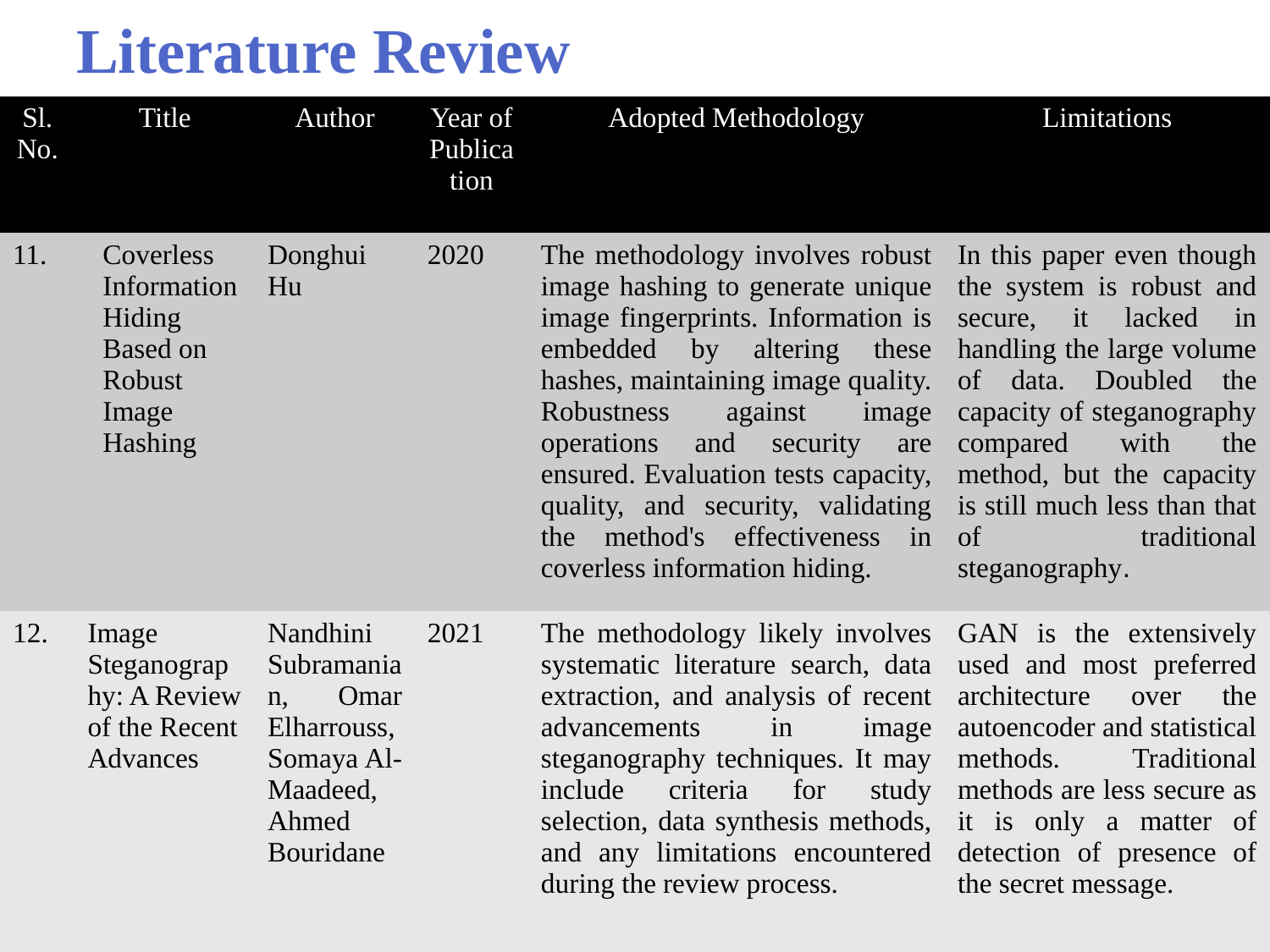

Literature Review
| Sl. No. | Title | Author | Year of Publication | Adopted Methodology | Limitations |
| --- | --- | --- | --- | --- | --- |
| 11. | Coverless Information Hiding Based on Robust Image Hashing | Donghui Hu | 2020 | The methodology involves robust image hashing to generate unique image fingerprints. Information is embedded by altering these hashes, maintaining image quality. Robustness against image operations and security are ensured. Evaluation tests capacity, quality, and security, validating the method's effectiveness in coverless information hiding. | In this paper even though the system is robust and secure, it lacked in handling the large volume of data. Doubled the capacity of steganography compared with the method, but the capacity is still much less than that of traditional steganography. |
| 12. | Image Steganography: A Review of the Recent Advances | Nandhini Subramanian, Omar Elharrouss, Somaya Al-Maadeed, Ahmed Bouridane | 2021 | The methodology likely involves systematic literature search, data extraction, and analysis of recent advancements in image steganography techniques. It may include criteria for study selection, data synthesis methods, and any limitations encountered during the review process. | GAN is the extensively used and most preferred architecture over the autoencoder and statistical methods. Traditional methods are less secure as it is only a matter of detection of presence of the secret message. |

5/20